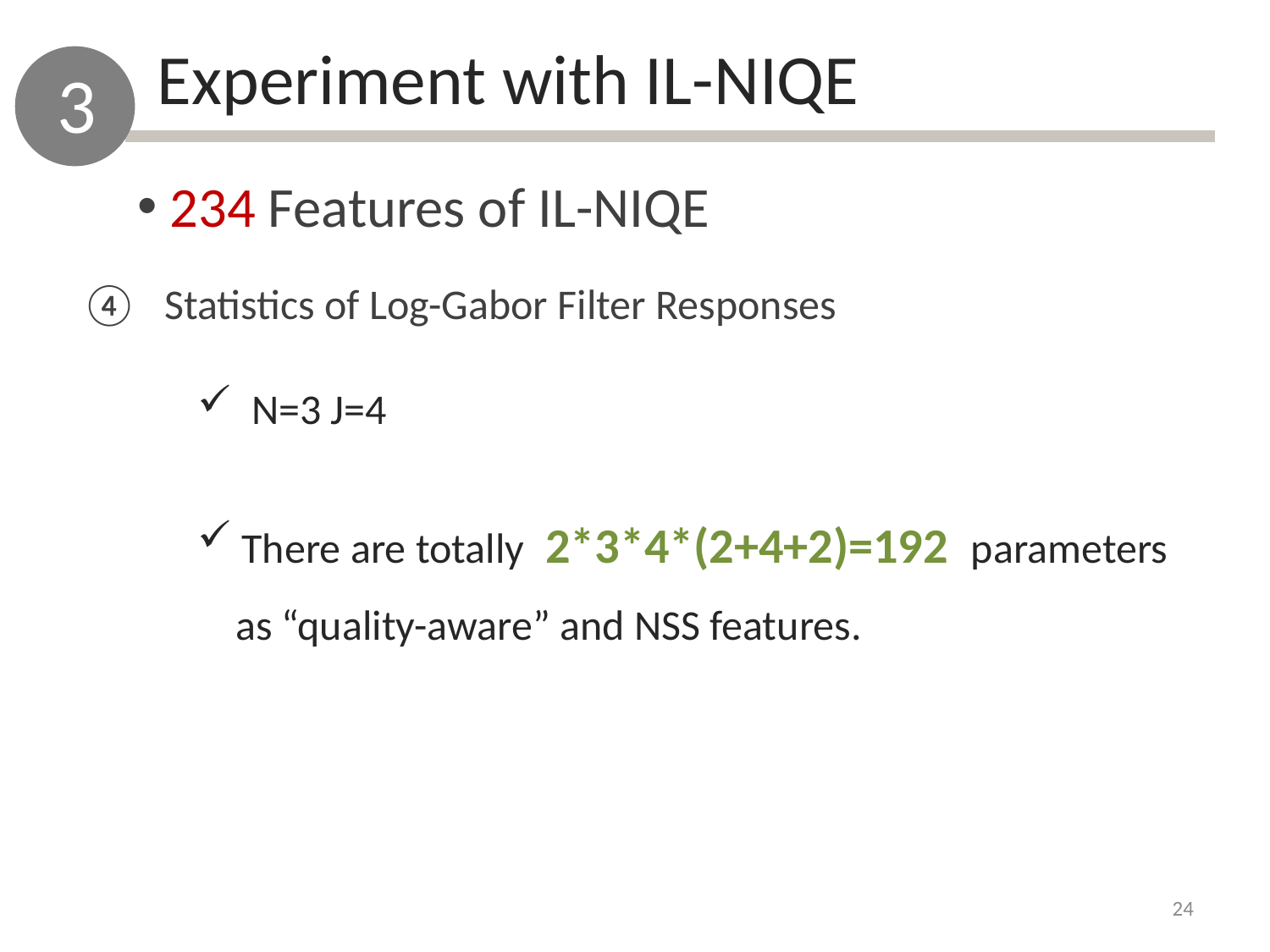

Experiment with IL-NIQE

3
 234 Features of IL-NIQE
  Statistics of Log-Gabor Filter Responses
  N=3 J=4

 There are totally  2*3*4*(2+4+2)=192  parameters
    as “quality-aware” and NSS features.

24